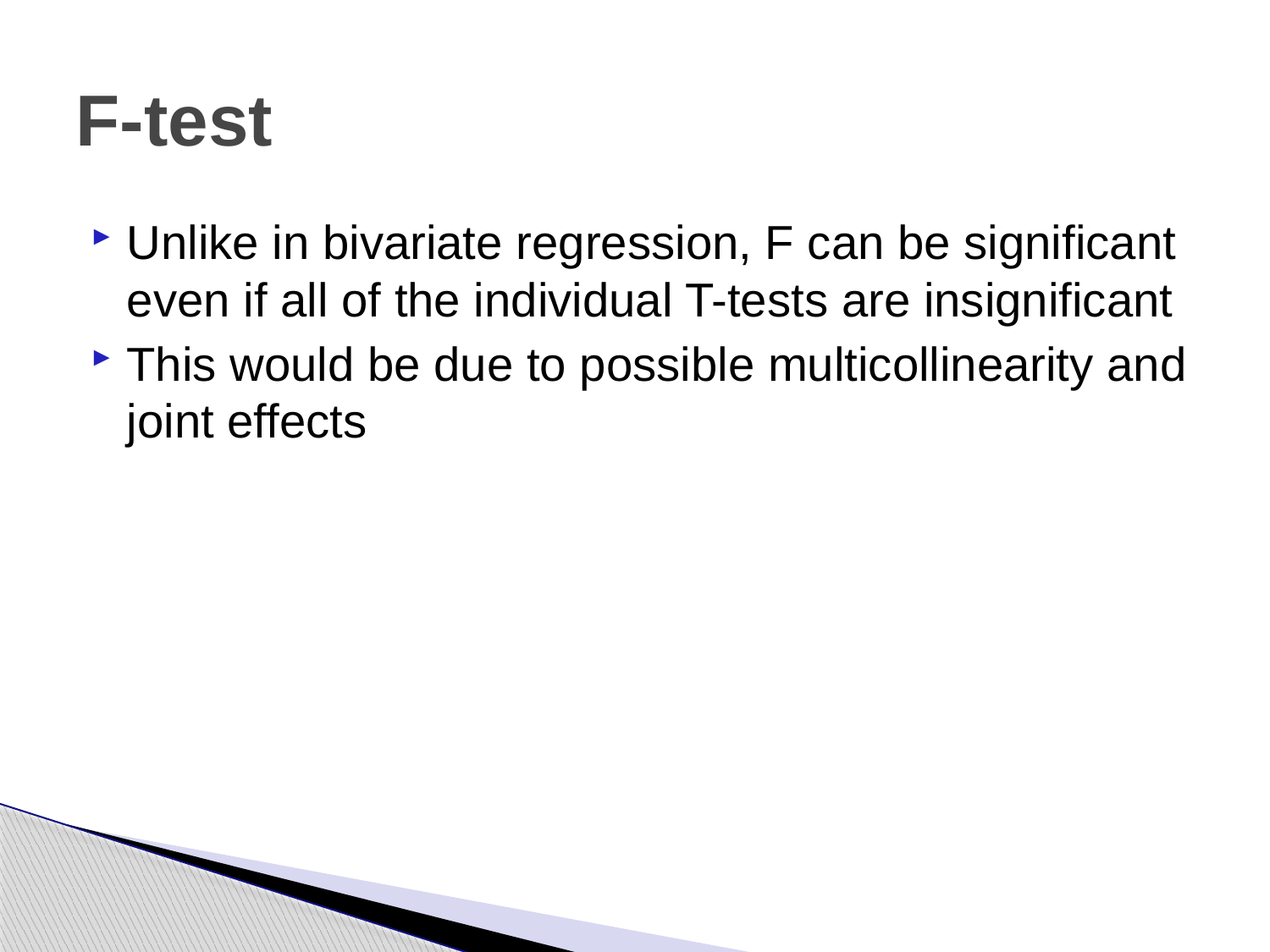

# F-test
Unlike in bivariate regression, F can be significant even if all of the individual T-tests are insignificant
This would be due to possible multicollinearity and joint effects